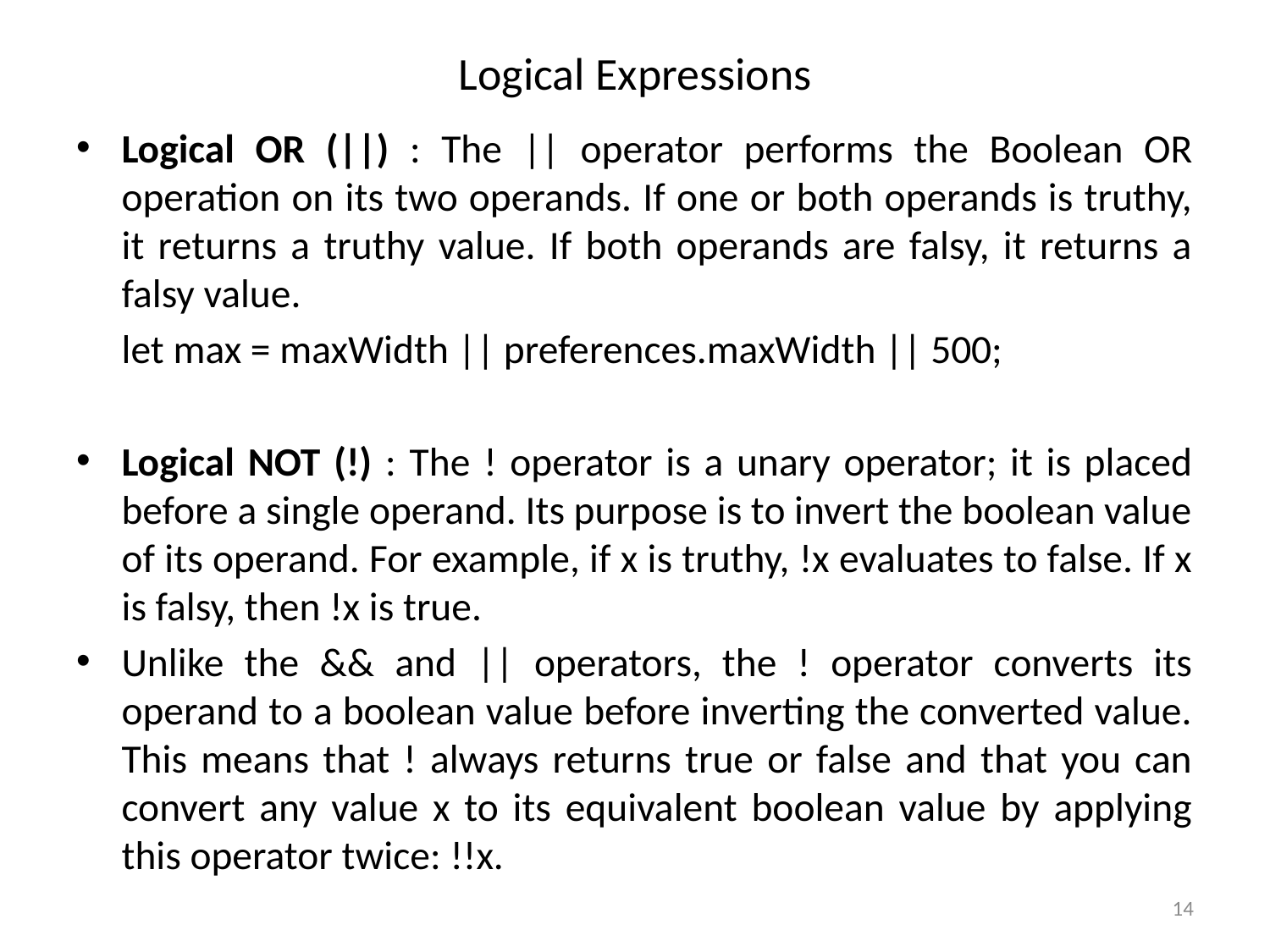

# Logical Expressions
Logical OR (||) : The || operator performs the Boolean OR operation on its two operands. If one or both operands is truthy, it returns a truthy value. If both operands are falsy, it returns a falsy value.
	let max = maxWidth || preferences.maxWidth || 500;

Logical NOT (!) : The ! operator is a unary operator; it is placed before a single operand. Its purpose is to invert the boolean value of its operand. For example, if x is truthy, !x evaluates to false. If x is falsy, then !x is true.
Unlike the && and || operators, the ! operator converts its operand to a boolean value before inverting the converted value. This means that ! always returns true or false and that you can convert any value x to its equivalent boolean value by applying this operator twice: !!x.
14